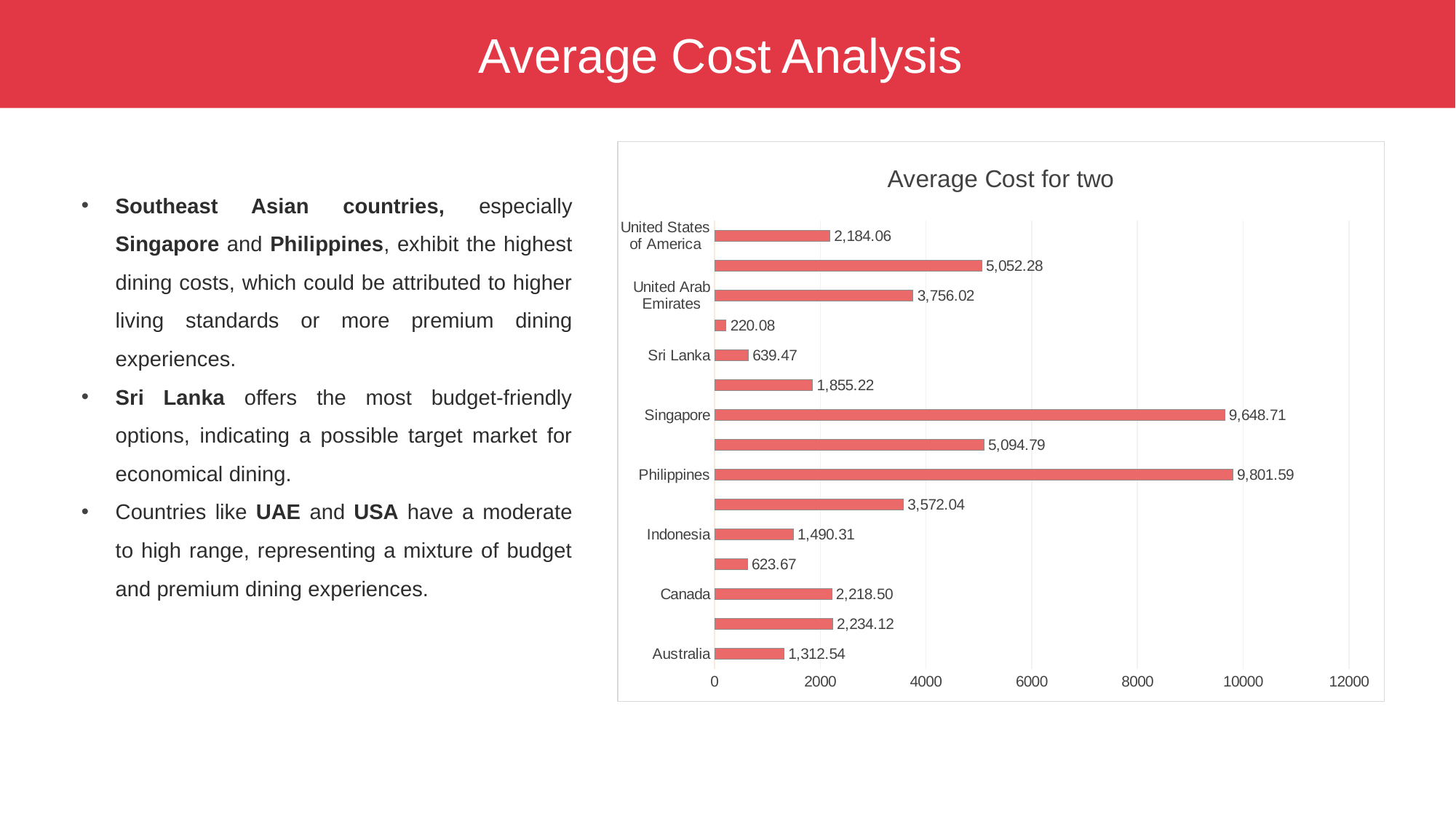

Average Cost Analysis

### Chart: Average Cost for two

| Category | Total |
|---|---|
| Australia | 1312.5416666666667 |
| Brazil | 2234.12 |
| Canada | 2218.5 |
| India | 623.6657420249653 |
| Indonesia | 1490.3095238095239 |
| New Zealand | 3572.036842105264 |
| Philippines | 9801.590909090908 |
| Qatar | 5094.787499999999 |
| Singapore | 9648.7125 |
| South Africa | 1855.2213333333332 |
| Sri Lanka | 639.4736842105266 |
| Turkey | 220.08181818181814 |
| United Arab Emirates | 3756.0241666666666 |
| United Kingdom | 5052.281012658228 |
| United States of America | 2184.057603686636 |
Southeast Asian countries, especially Singapore and Philippines, exhibit the highest dining costs, which could be attributed to higher living standards or more premium dining experiences.
Sri Lanka offers the most budget-friendly options, indicating a possible target market for economical dining.
Countries like UAE and USA have a moderate to high range, representing a mixture of budget and premium dining experiences.